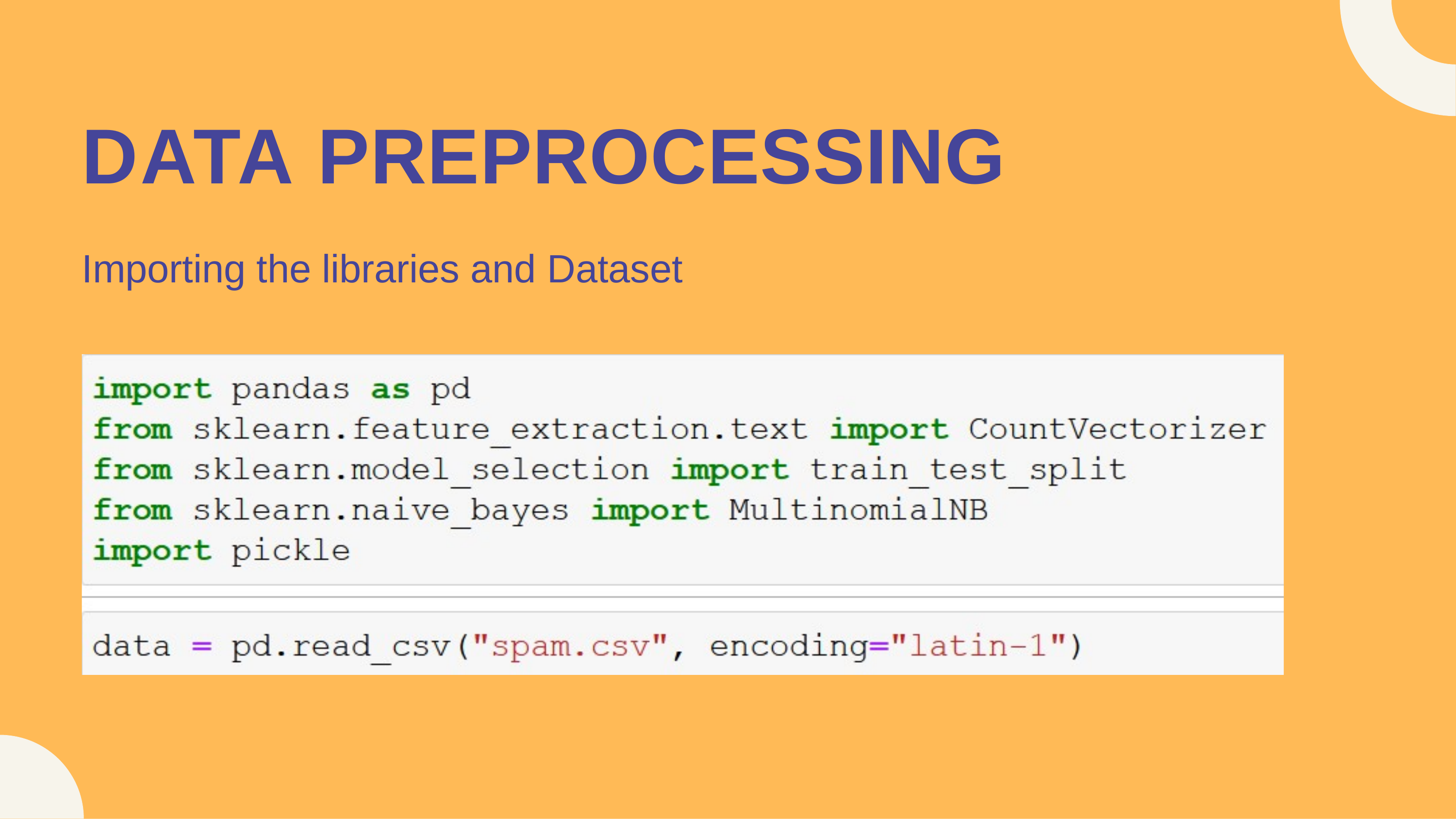

DATA PREPROCESSING
Importing the libraries and Dataset